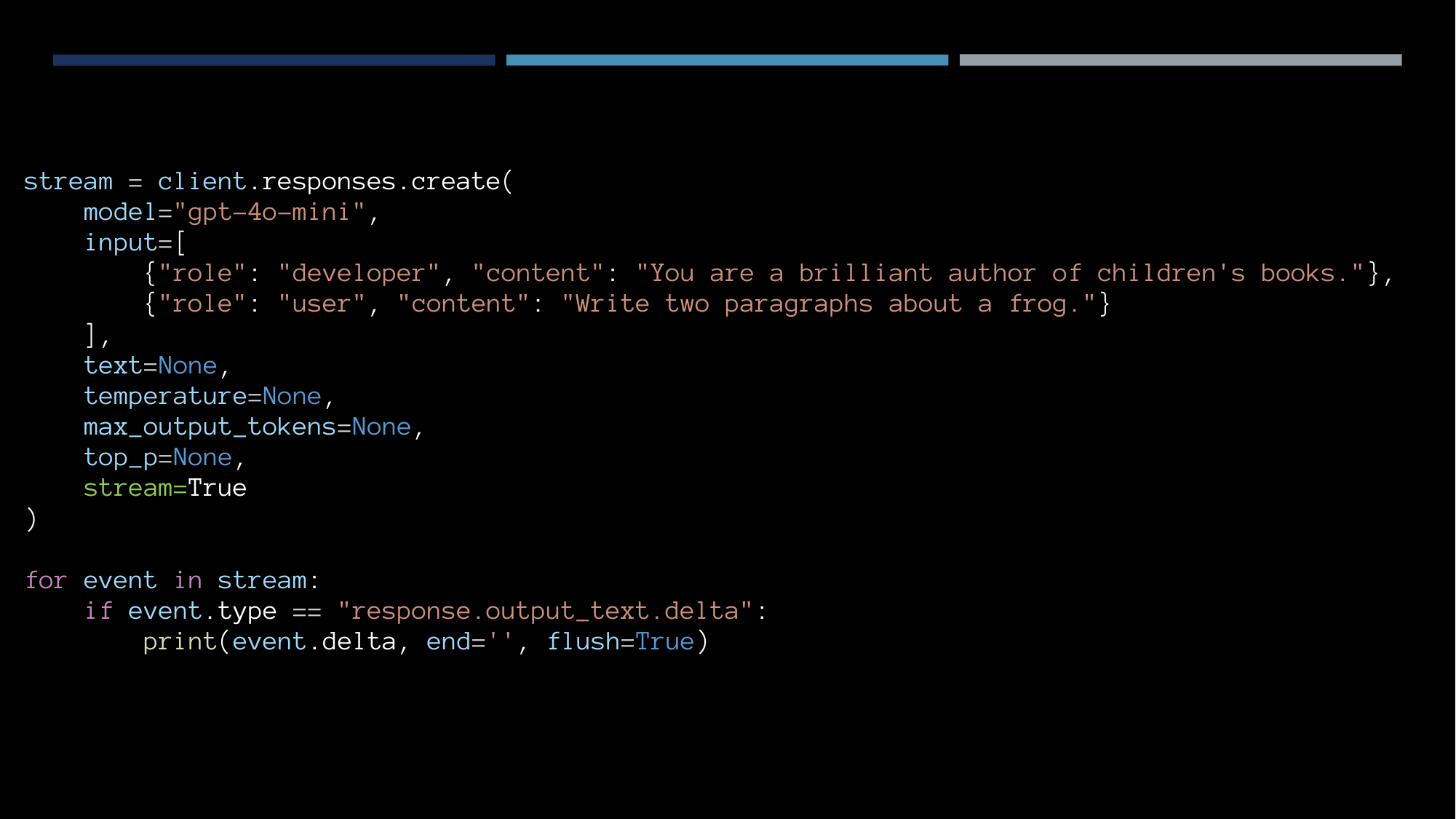

stream = client.responses.create(
    model="gpt-4o-mini",
    input=[
        {"role": "developer", "content": "You are a brilliant author of children's books."},
        {"role": "user", "content": "Write two paragraphs about a frog."}
    ],
    text=None,
    temperature=None,
    max_output_tokens=None,
    top_p=None,
    stream=True
)
for event in stream:
    if event.type == "response.output_text.delta":
        print(event.delta, end='', flush=True)